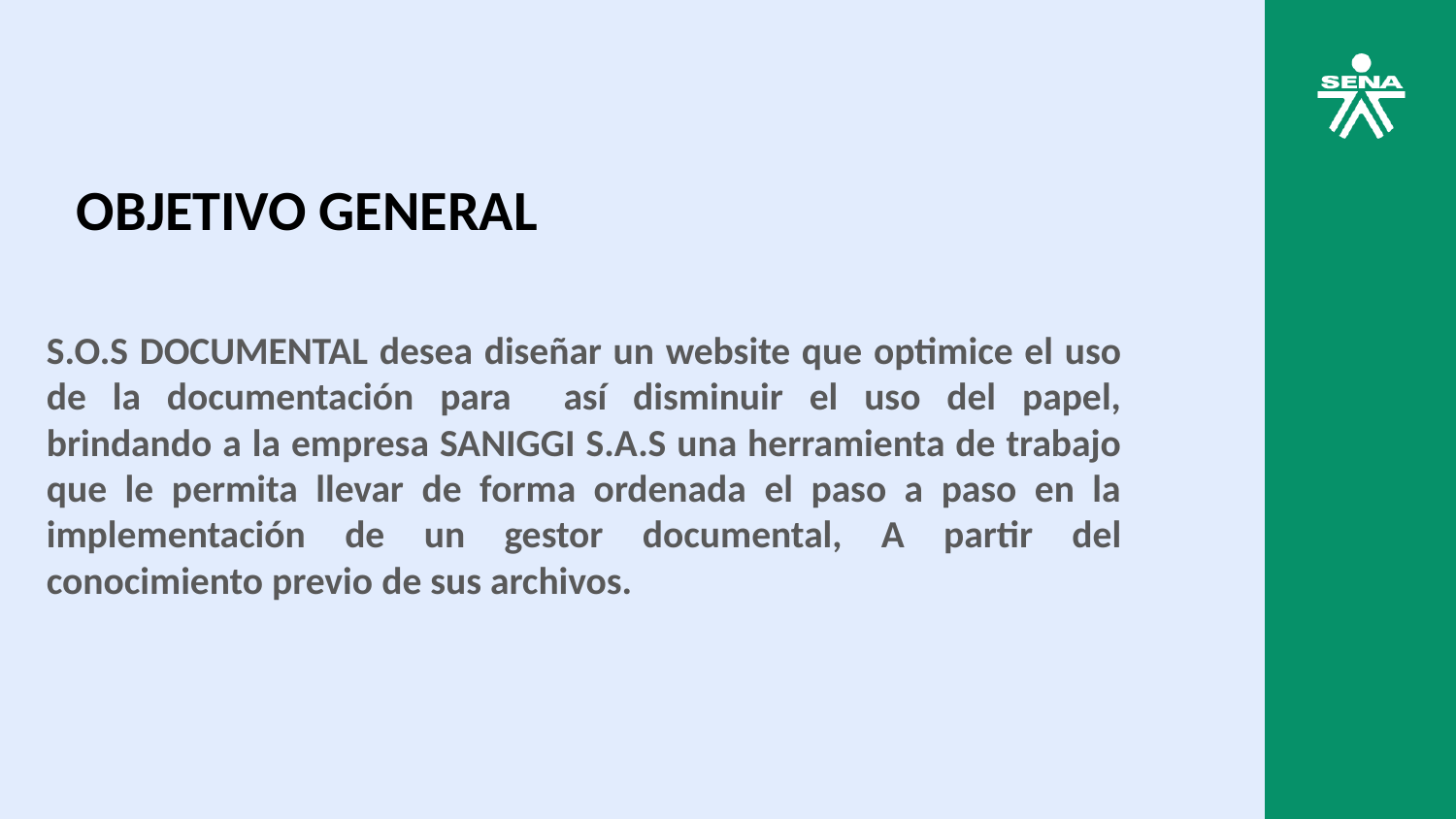

OBJETIVO GENERAL

S.O.S DOCUMENTAL desea diseñar un website que optimice el uso de la documentación para  así disminuir el uso del papel, brindando a la empresa SANIGGI S.A.S una herramienta de trabajo que le permita llevar de forma ordenada el paso a paso en la implementación de un gestor documental, A partir del conocimiento previo de sus archivos.